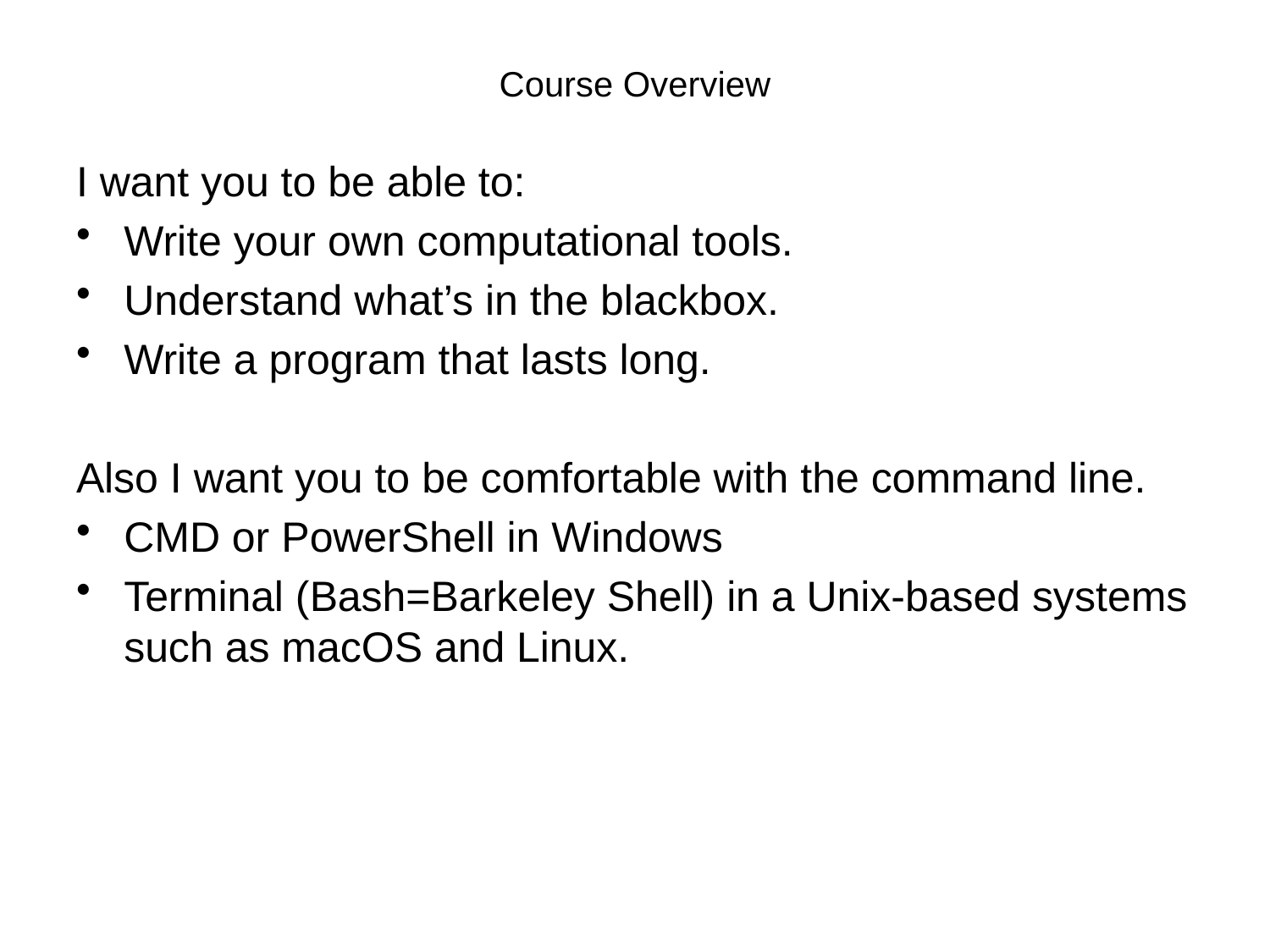

# Course Overview
I want you to be able to:
Write your own computational tools.
Understand what’s in the blackbox.
Write a program that lasts long.

Also I want you to be comfortable with the command line.
CMD or PowerShell in Windows
Terminal (Bash=Barkeley Shell) in a Unix-based systems such as macOS and Linux.